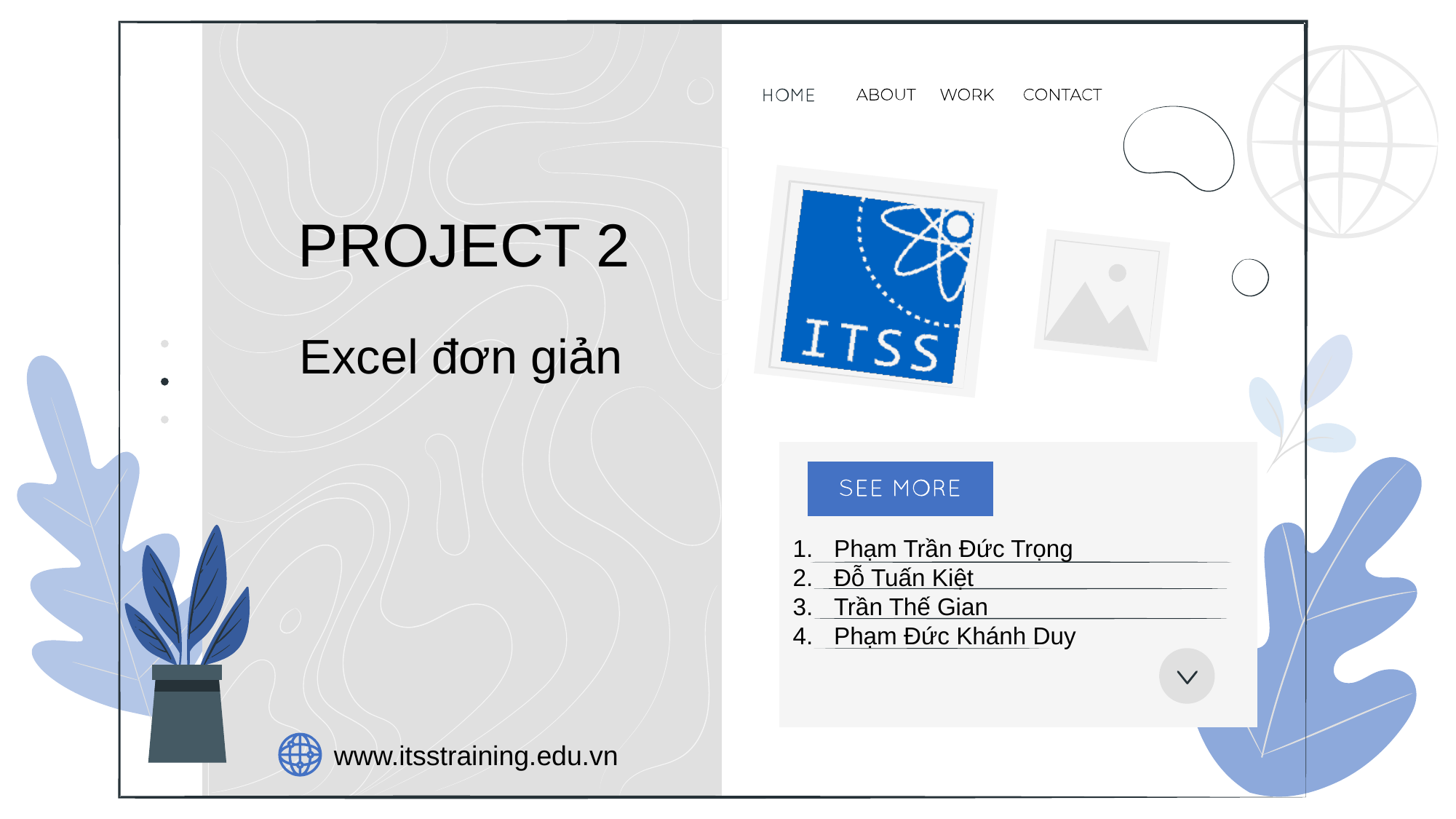

# PROJECT 2
Excel đơn giản
Phạm Trần Đức Trọng
Đỗ Tuấn Kiệt
Trần Thế Gian
Phạm Đức Khánh Duy